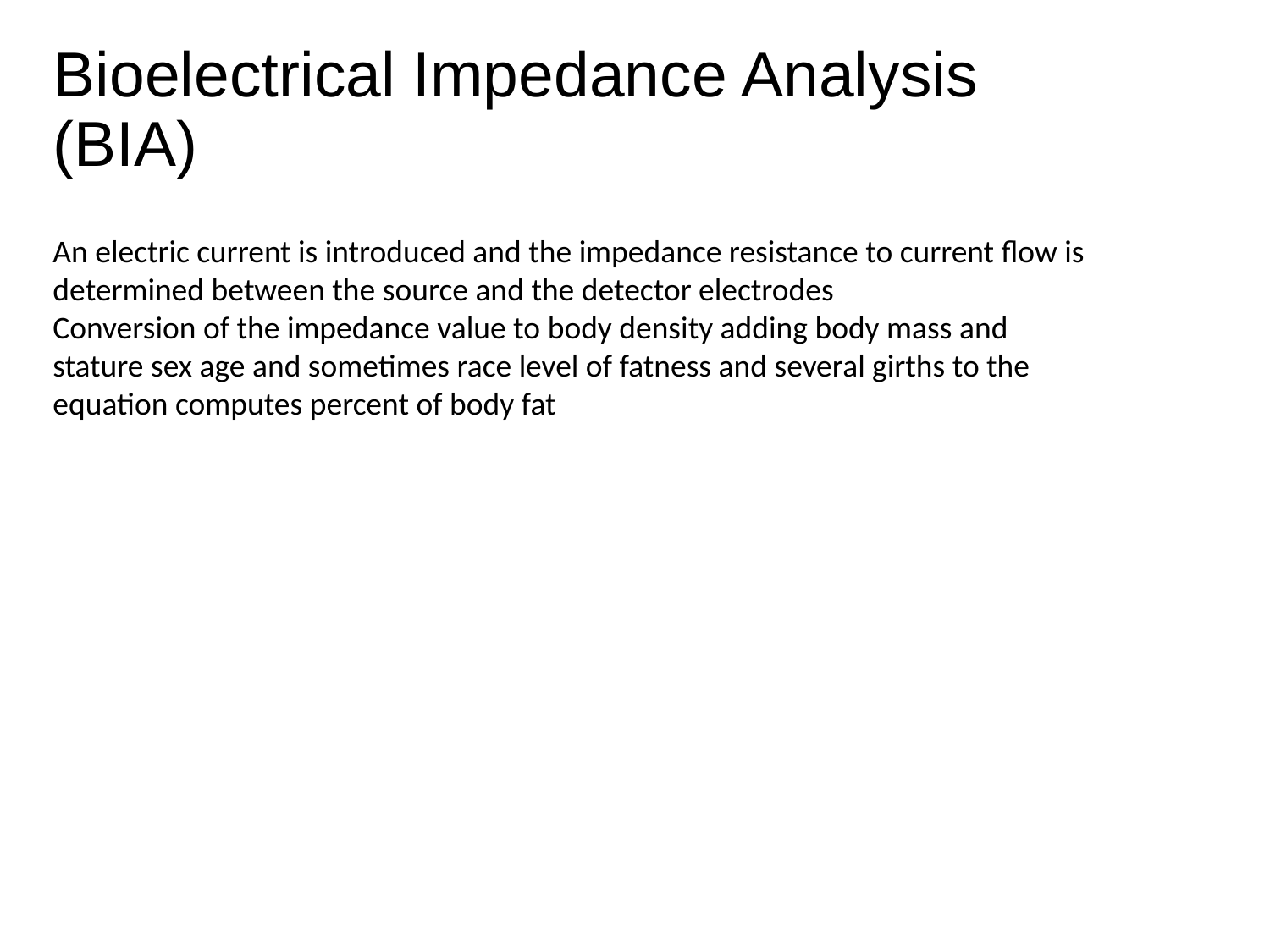

# Bioelectrical Impedance Analysis (BIA)
An electric current is introduced and the impedance resistance to current flow is determined between the source and the detector electrodes
Conversion of the impedance value to body density adding body mass and stature sex age and sometimes race level of fatness and several girths to the equation computes percent of body fat